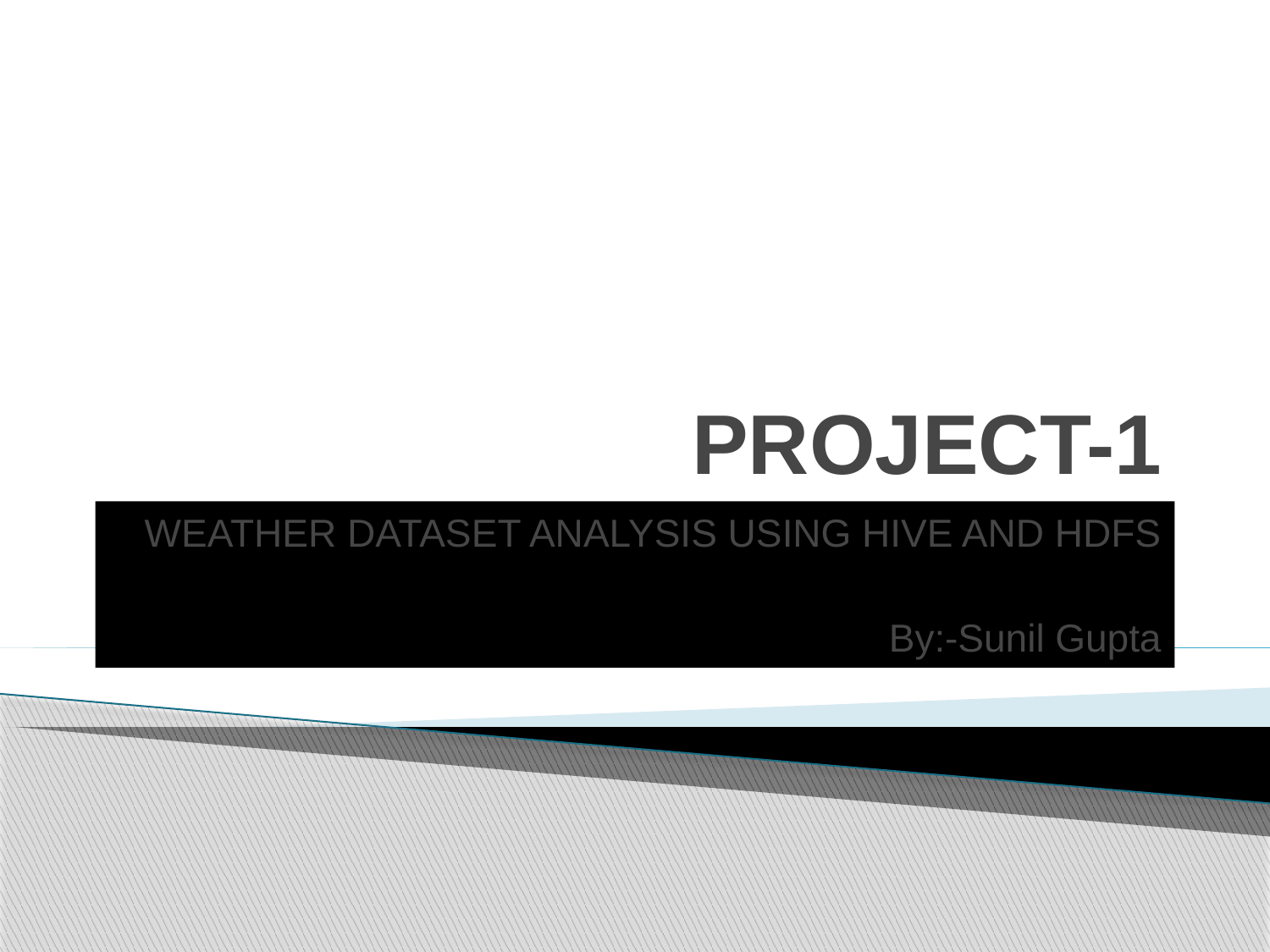

# PROJECT-1
WEATHER DATASET ANALYSIS USING HIVE AND HDFS

By:-Sunil Gupta